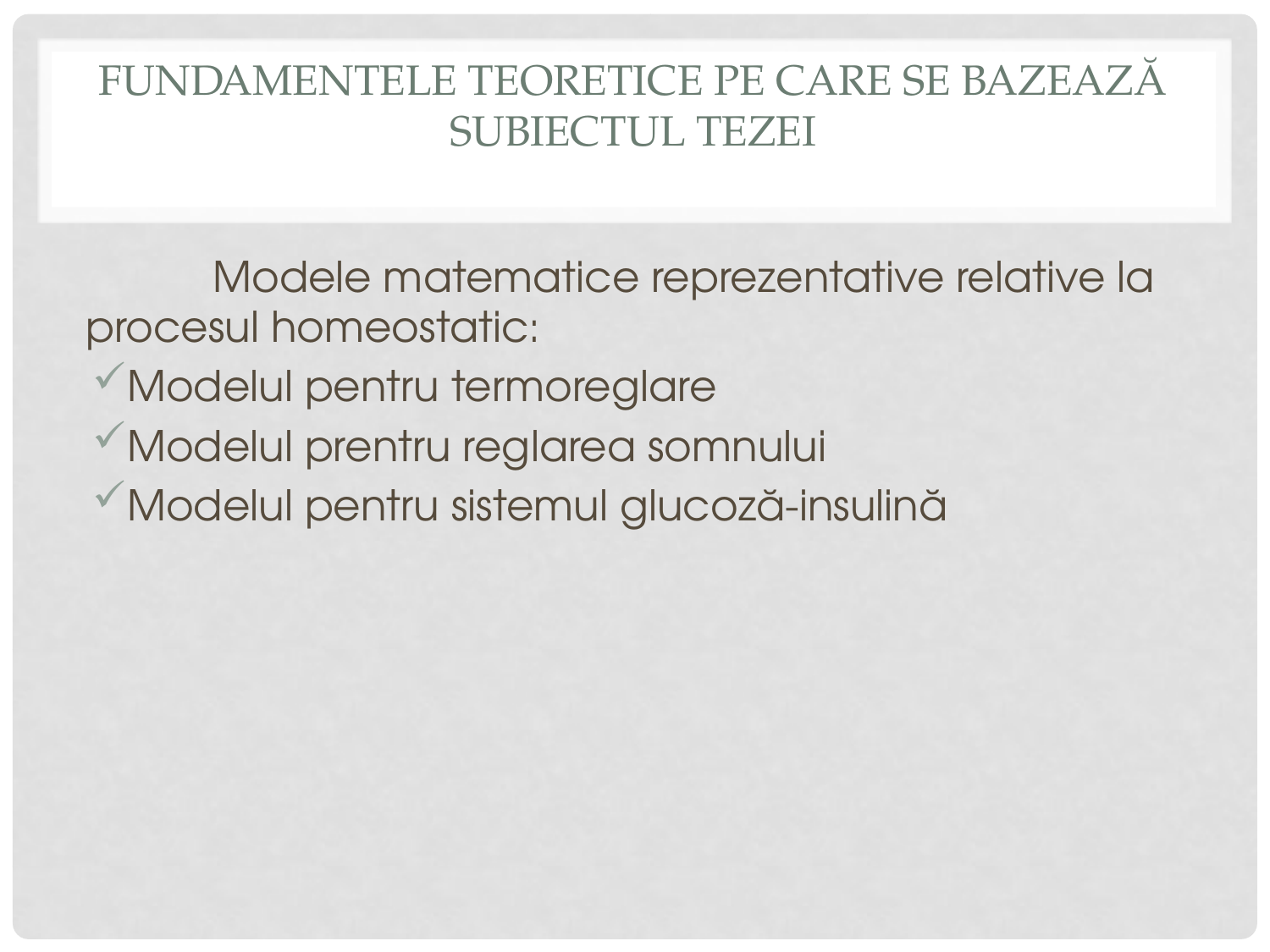

# Fundamentele teoretice pe care se bazează subiectul tezei
	Modele matematice reprezentative relative la procesul homeostatic:
Modelul pentru termoreglare
Modelul prentru reglarea somnului
Modelul pentru sistemul glucoză-insulină